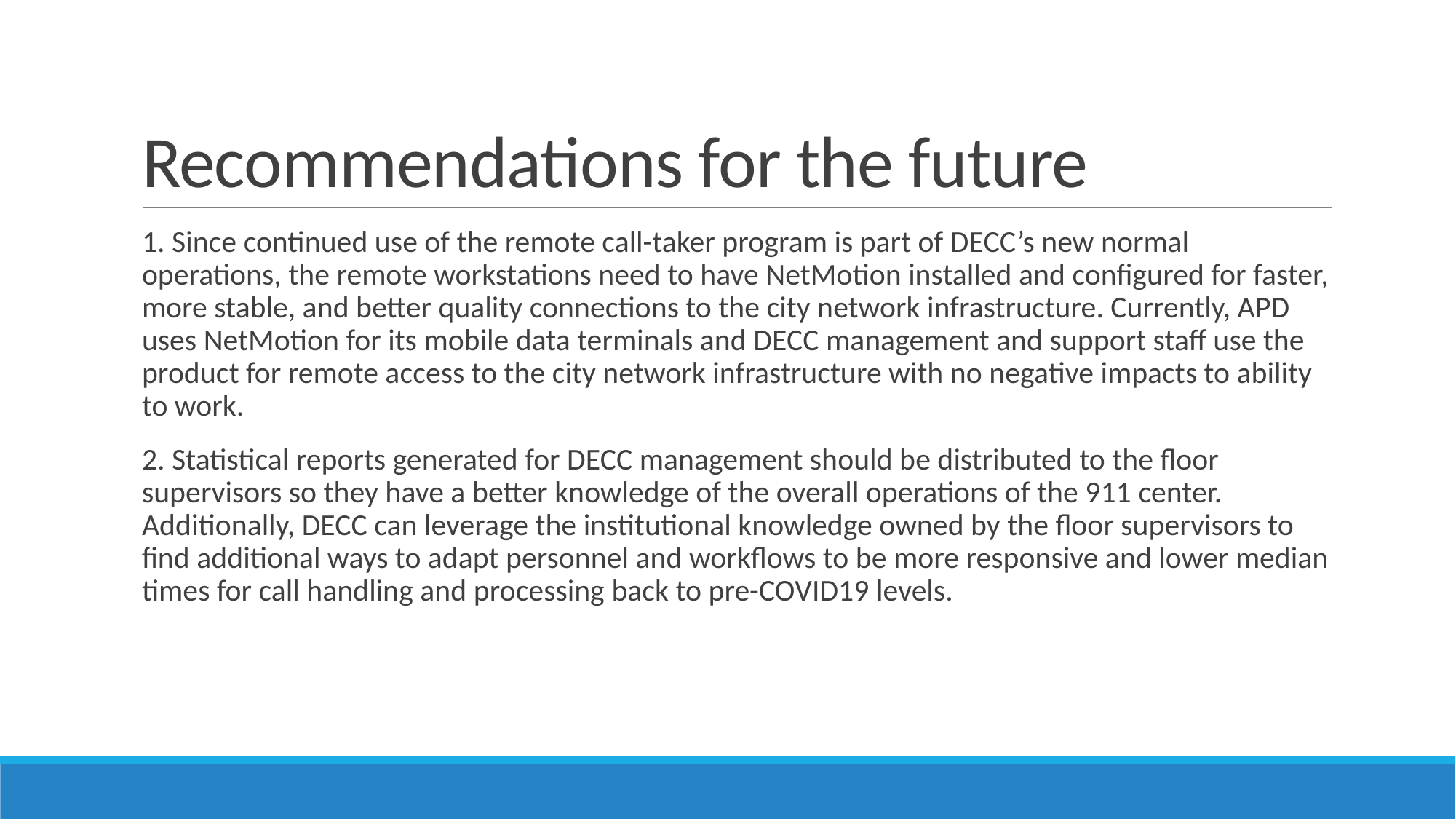

# Recommendations for the future
1. Since continued use of the remote call-taker program is part of DECC’s new normal operations, the remote workstations need to have NetMotion installed and configured for faster, more stable, and better quality connections to the city network infrastructure. Currently, APD uses NetMotion for its mobile data terminals and DECC management and support staff use the product for remote access to the city network infrastructure with no negative impacts to ability to work.
2. Statistical reports generated for DECC management should be distributed to the floor supervisors so they have a better knowledge of the overall operations of the 911 center. Additionally, DECC can leverage the institutional knowledge owned by the floor supervisors to find additional ways to adapt personnel and workflows to be more responsive and lower median times for call handling and processing back to pre-COVID19 levels.